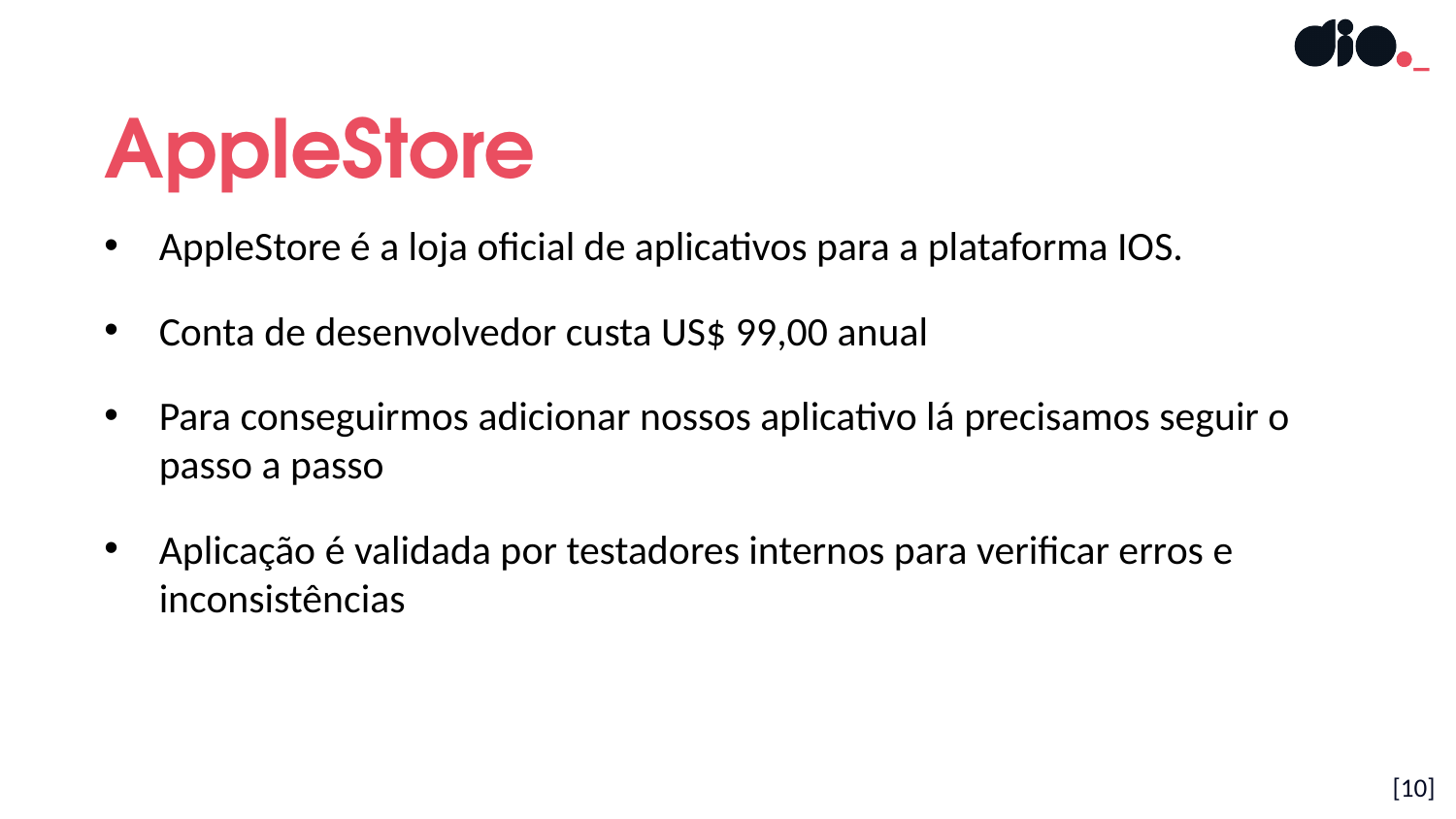

AppleStore
AppleStore é a loja oficial de aplicativos para a plataforma IOS.
Conta de desenvolvedor custa US$ 99,00 anual
Para conseguirmos adicionar nossos aplicativo lá precisamos seguir o passo a passo
Aplicação é validada por testadores internos para verificar erros e inconsistências
[10]